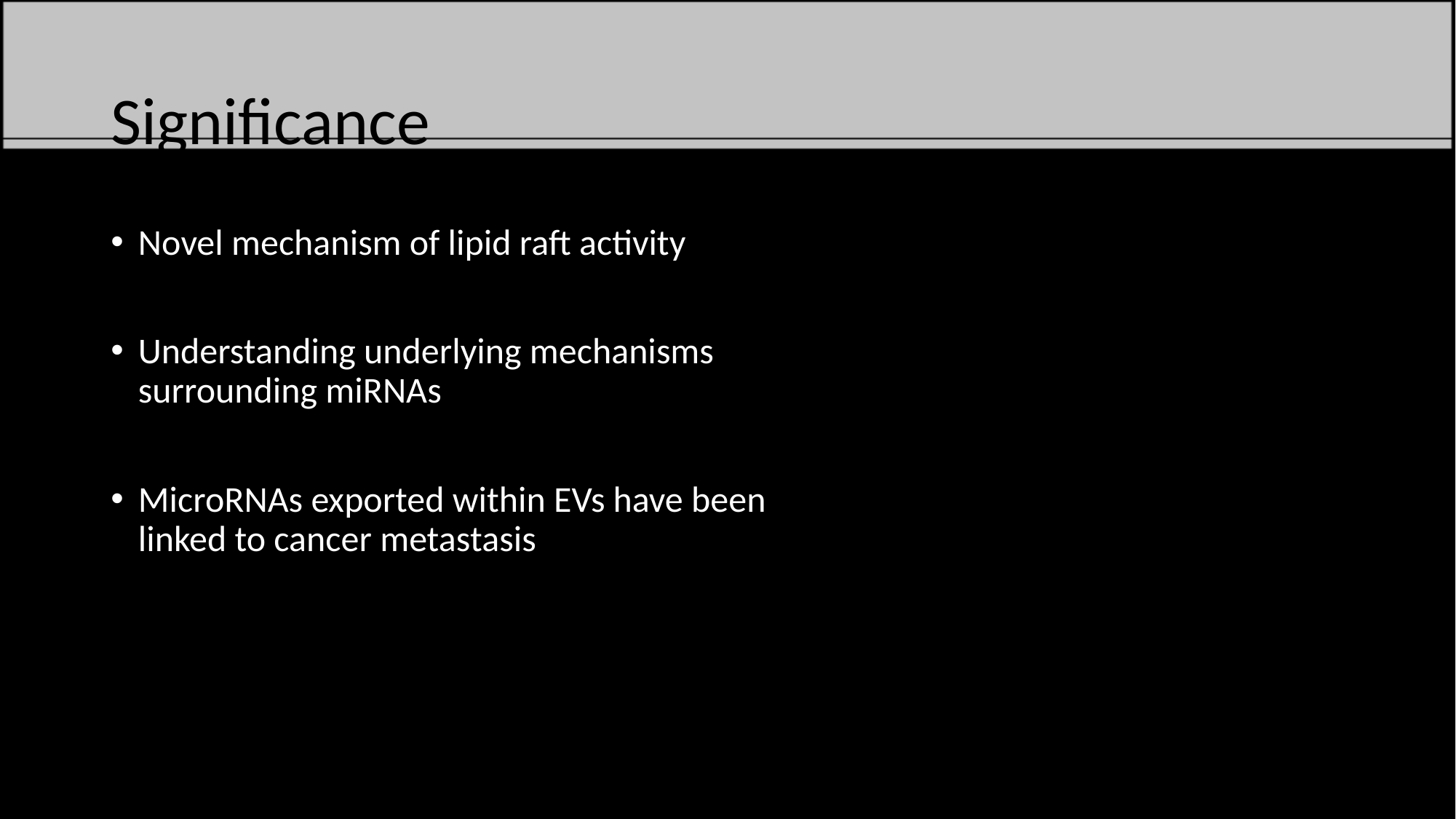

# Significance
Novel mechanism of lipid raft activity

Understanding underlying mechanisms surrounding miRNAs

MicroRNAs exported within EVs have been linked to cancer metastasis